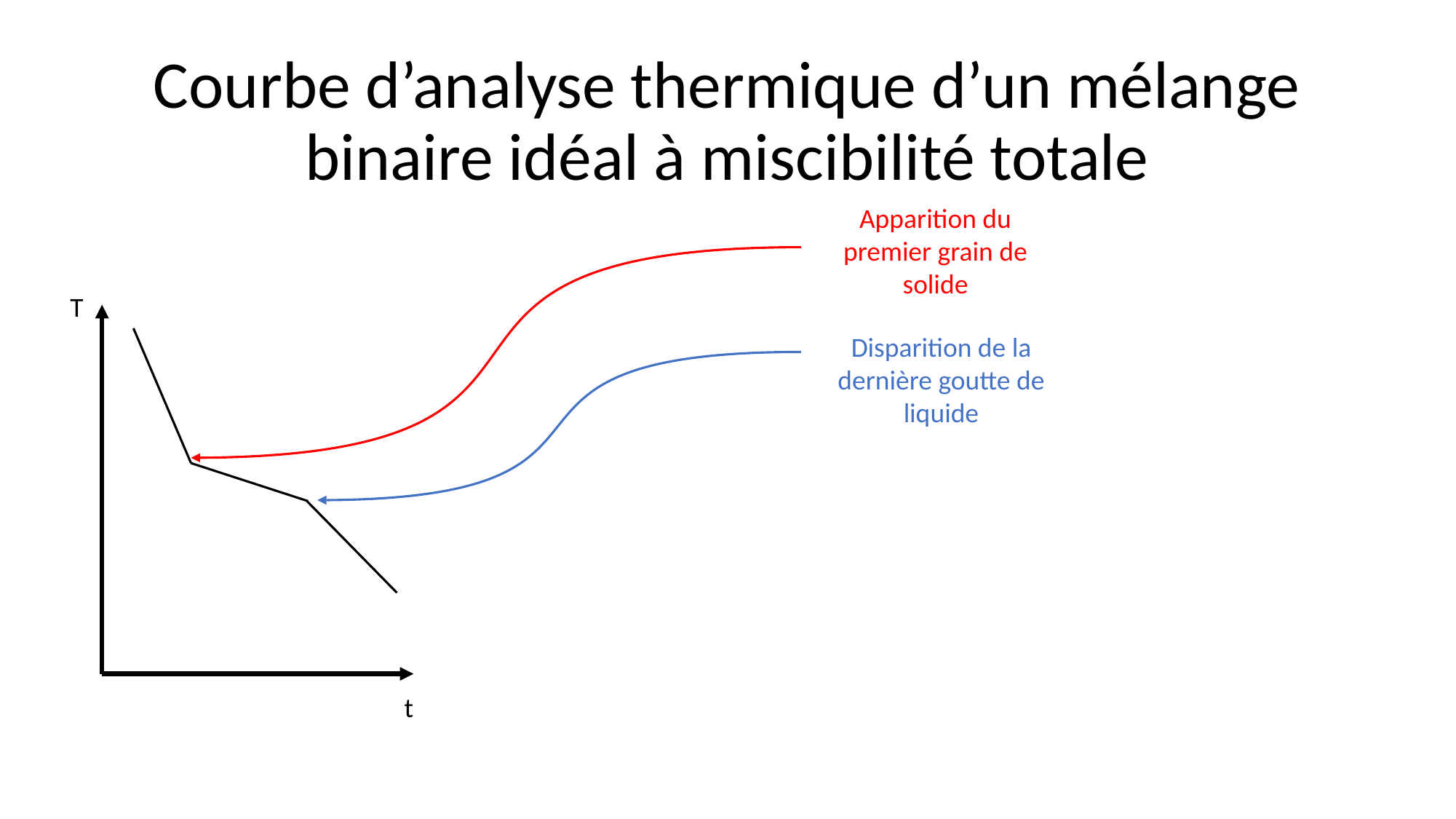

# Courbe d’analyse thermique d’un mélange binaire idéal à miscibilité totale
Apparition du premier grain de solide
T
Disparition de la dernière goutte de liquide
t